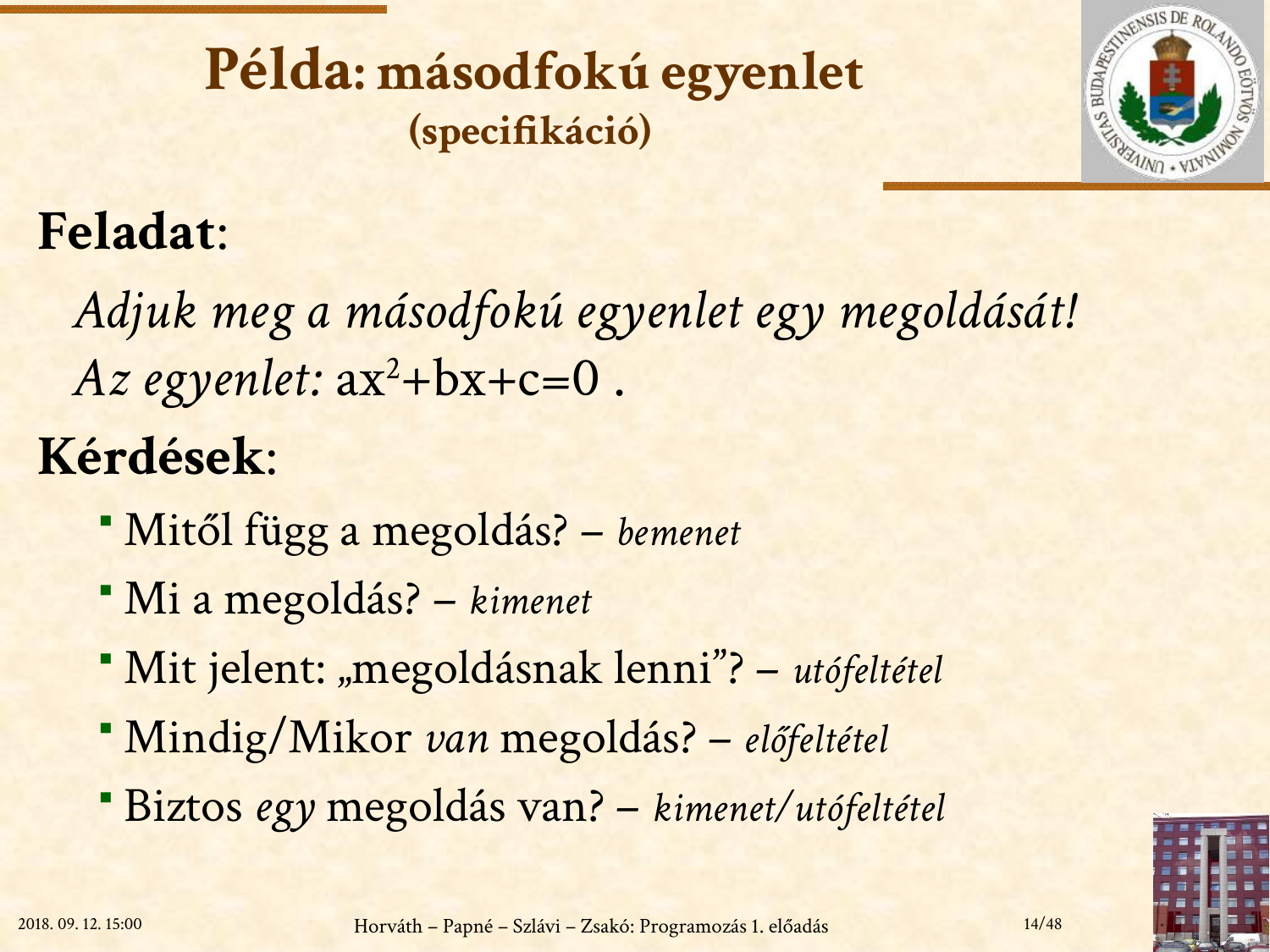

# Példa: másodfokú egyenlet (specifikáció)
Feladat:
	Adjuk meg a másodfokú egyenlet egy megoldását!
Az egyenlet: ax2+bx+c=0 .
Kérdések:
Mitől függ a megoldás? – bemenet
Mi a megoldás? – kimenet
Mit jelent: „megoldásnak lenni”? – utófeltétel
Mindig/Mikor van megoldás? – előfeltétel
Biztos egy megoldás van? – kimenet/utófeltétel
2018. 09. 12. 15:00
Horváth – Papné – Szlávi – Zsakó: Programozás 1. előadás
14/48